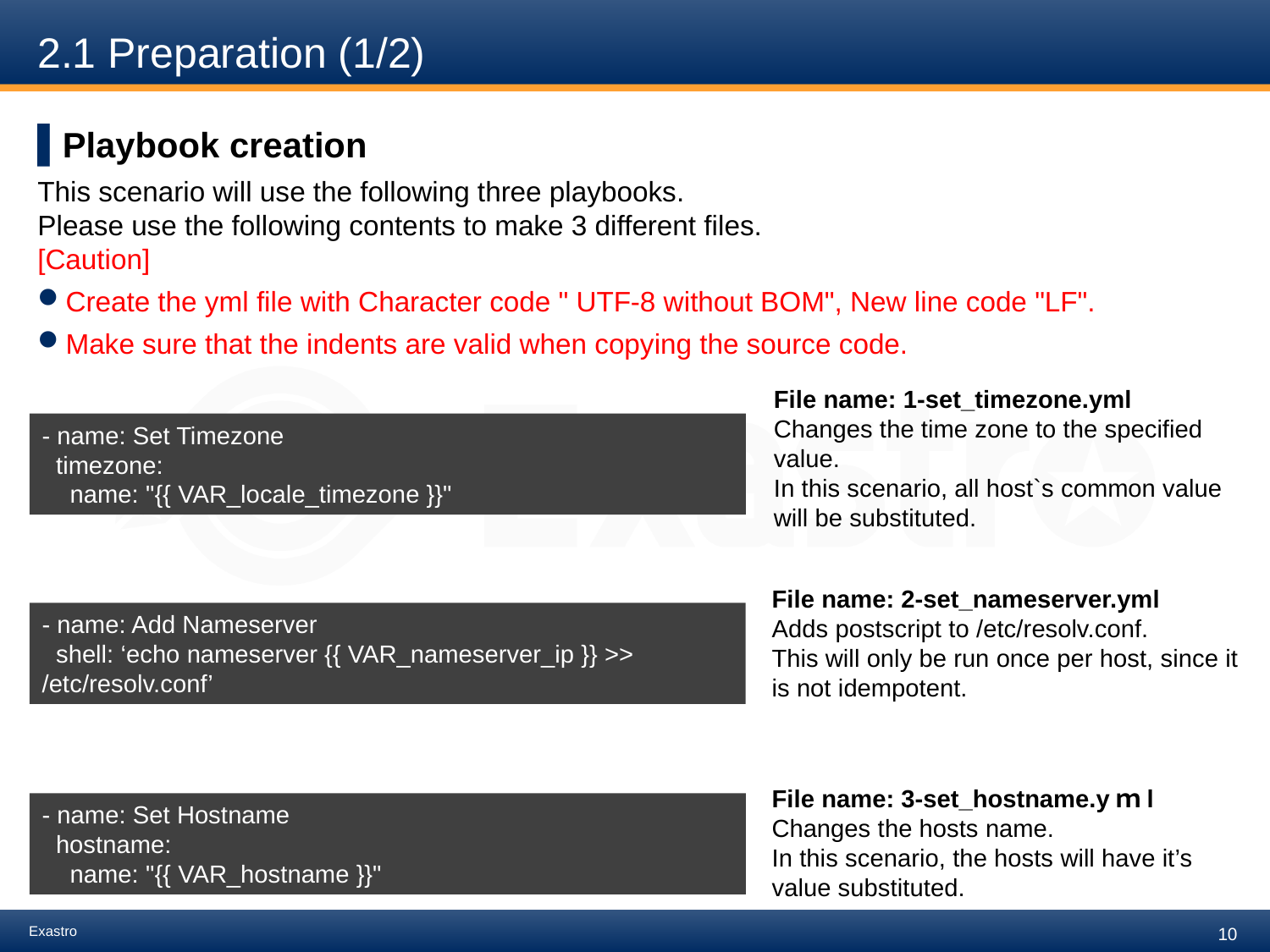

# 2.1 Preparation (1/2)
Playbook creation
This scenario will use the following three playbooks.
Please use the following contents to make 3 different files.
[Caution]
Create the yml file with Character code " UTF-8 without BOM", New line code "LF".
Make sure that the indents are valid when copying the source code.
File name: 1-set_timezone.yml
Changes the time zone to the specified value.
In this scenario, all host`s common value will be substituted.
- name: Set Timezone
  timezone:
    name: "{{ VAR_locale_timezone }}"
File name: 2-set_nameserver.yml
Adds postscript to /etc/resolv.conf.
This will only be run once per host, since it is not idempotent.
- name: Add Nameserver
  shell: ‘echo nameserver {{ VAR_nameserver_ip }} >> /etc/resolv.conf’
File name: 3-set_hostname.yｍl
Changes the hosts name.
In this scenario, the hosts will have it’s value substituted.
- name: Set Hostname
  hostname:
    name: "{{ VAR_hostname }}"